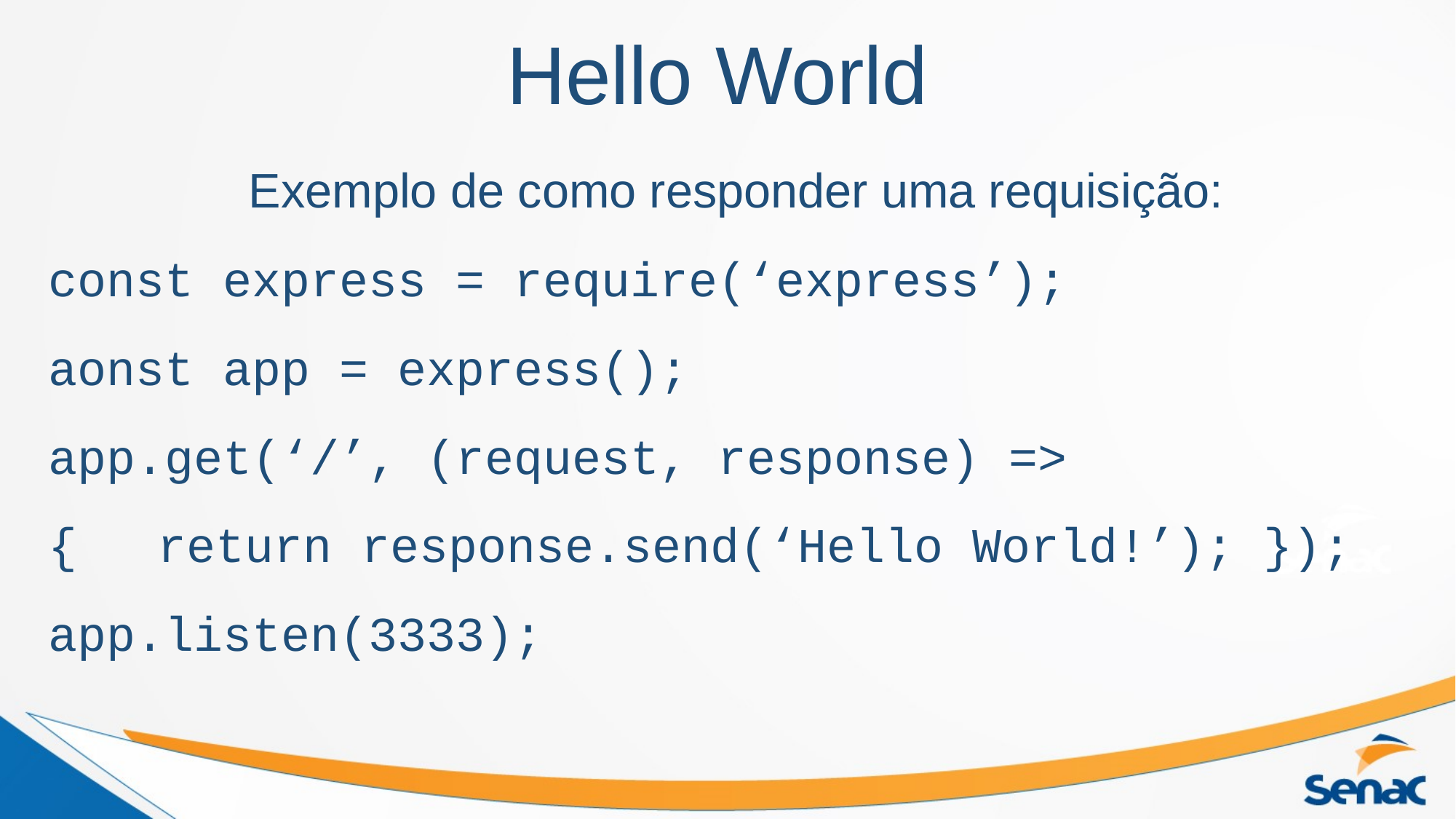

Hello World
Exemplo de como responder uma requisição:
const express = require(‘express’);
aonst app = express();
app.get(‘/’, (request, response) =>
{	return response.send(‘Hello World!’); });
app.listen(3333);